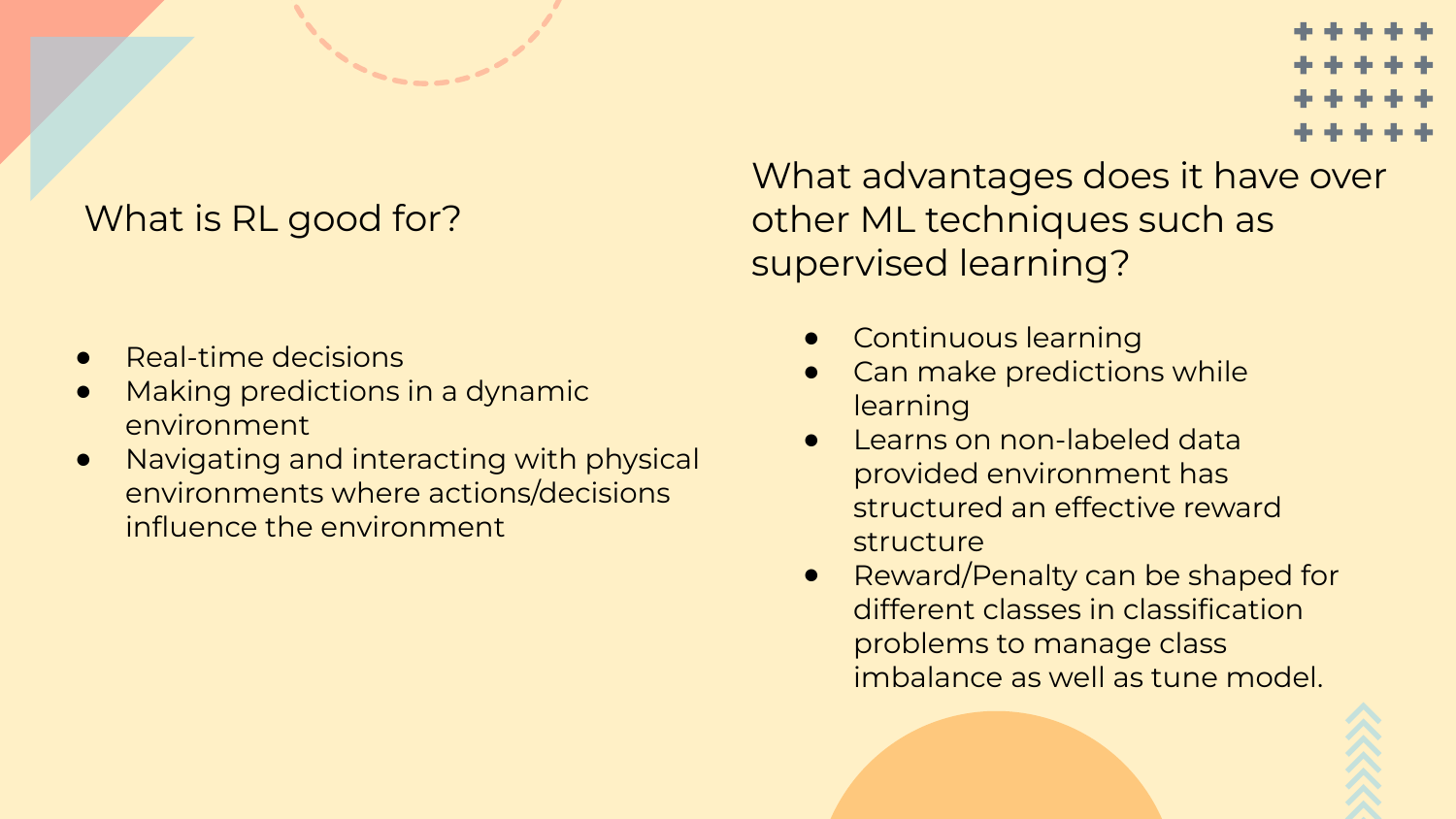

What advantages does it have over other ML techniques such as supervised learning?
What is RL good for?
Continuous learning
Can make predictions while learning
Learns on non-labeled data provided environment has structured an effective reward structure
Reward/Penalty can be shaped for different classes in classification problems to manage class imbalance as well as tune model.
Real-time decisions
Making predictions in a dynamic environment
Navigating and interacting with physical environments where actions/decisions influence the environment